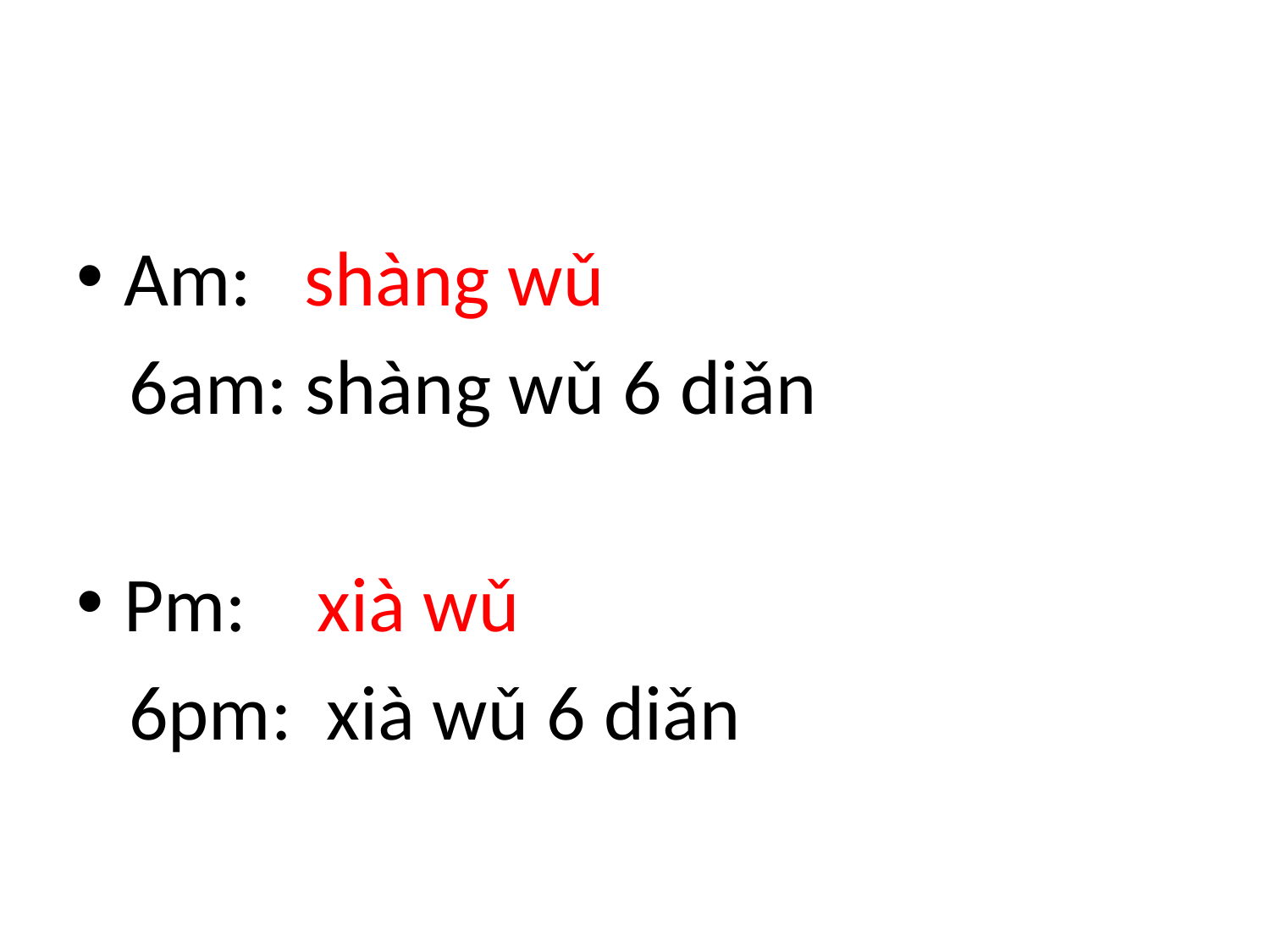

Am:   shàng wǔ
   6am: shàng wǔ 6 diǎn

Pm:    xià wǔ
   6pm:  xià wǔ 6 diǎn